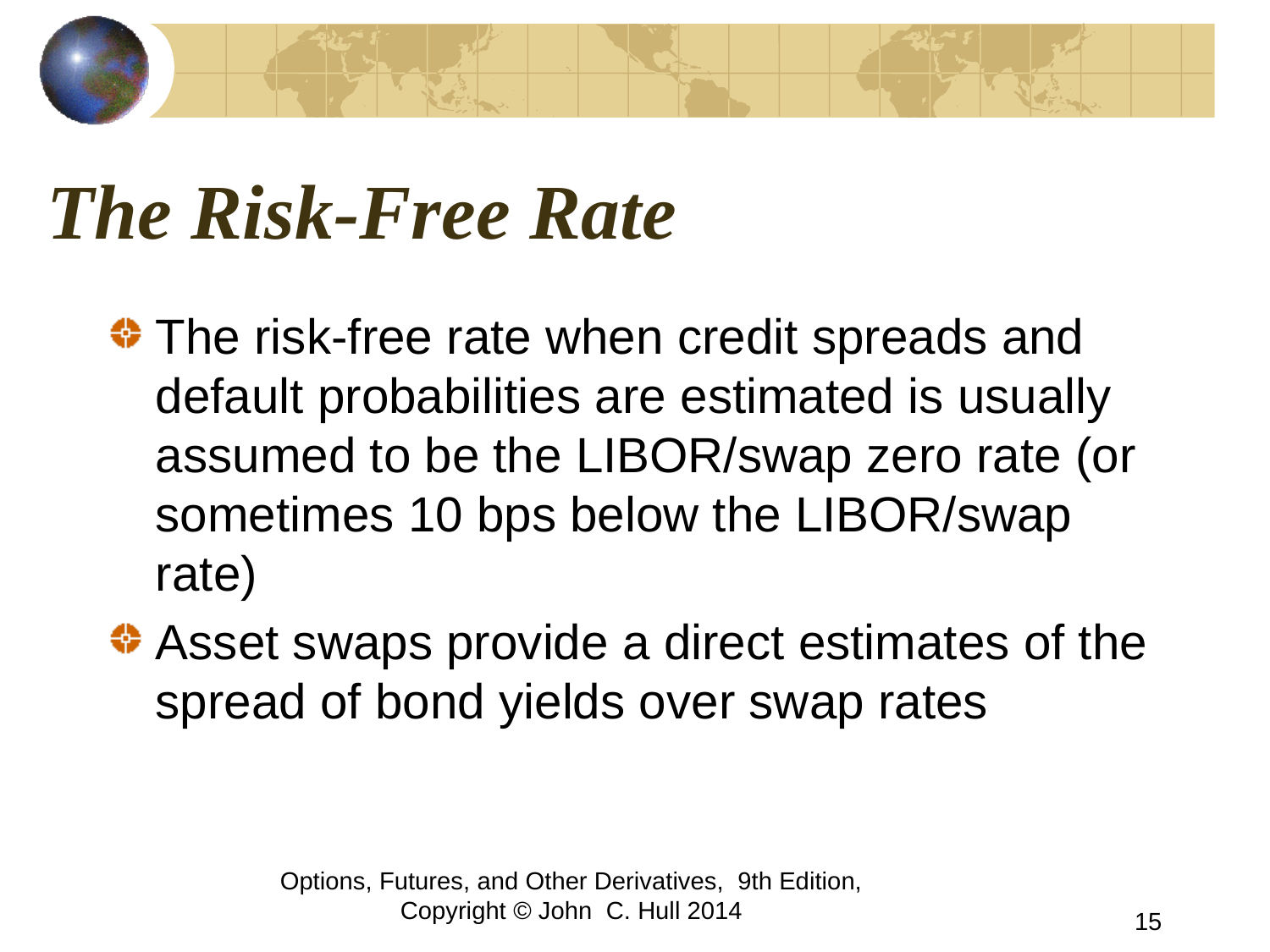

# The Risk-Free Rate
The risk-free rate when credit spreads and default probabilities are estimated is usually assumed to be the LIBOR/swap zero rate (or sometimes 10 bps below the LIBOR/swap rate)
Asset swaps provide a direct estimates of the spread of bond yields over swap rates
Options, Futures, and Other Derivatives,  9th Edition, Copyright © John  C. Hull 2014
15